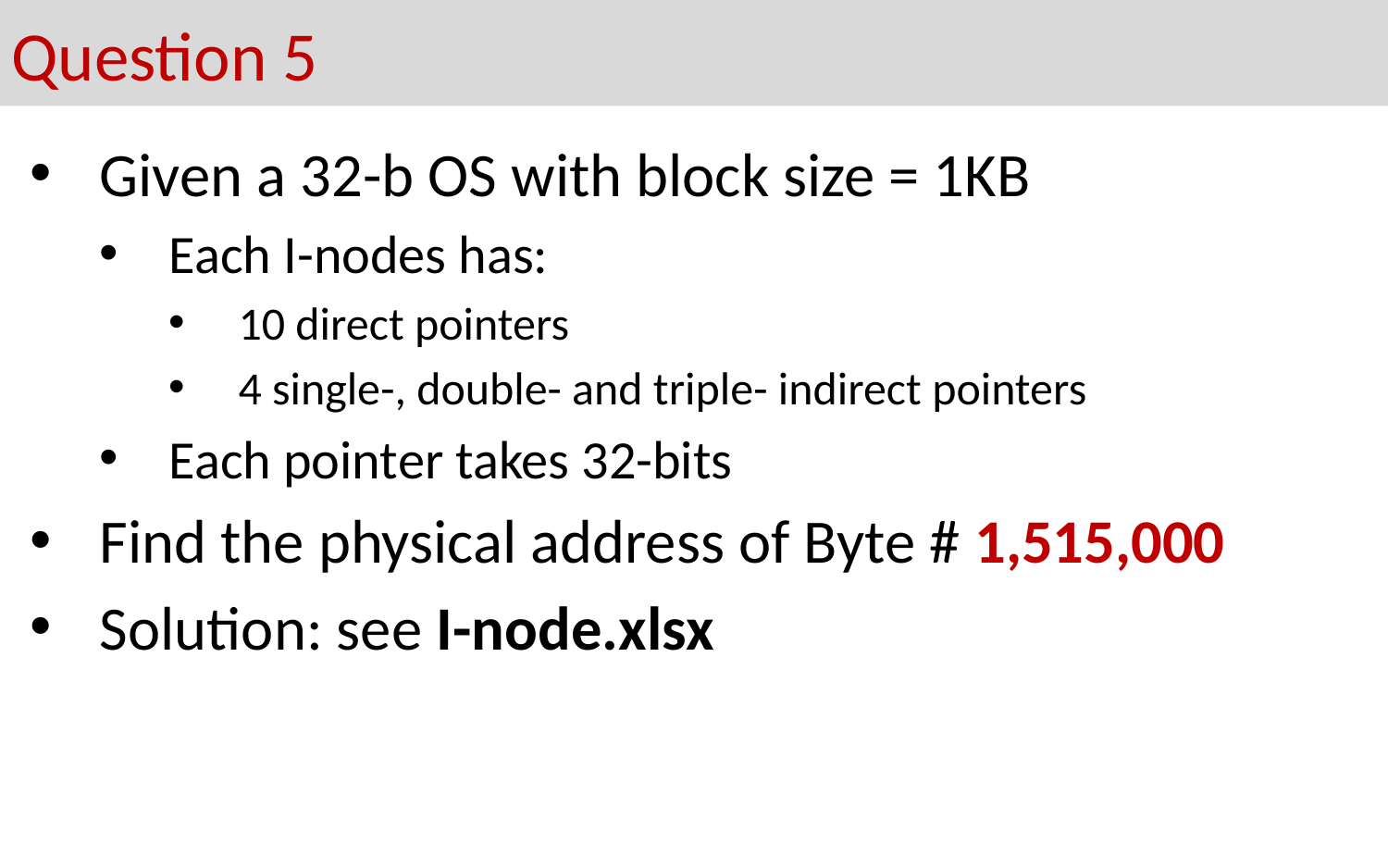

# Question 5
Given a 32-b OS with block size = 1KB
Each I-nodes has:
10 direct pointers
4 single-, double- and triple- indirect pointers
Each pointer takes 32-bits
Find the physical address of Byte # 1,515,000
Solution: see I-node.xlsx